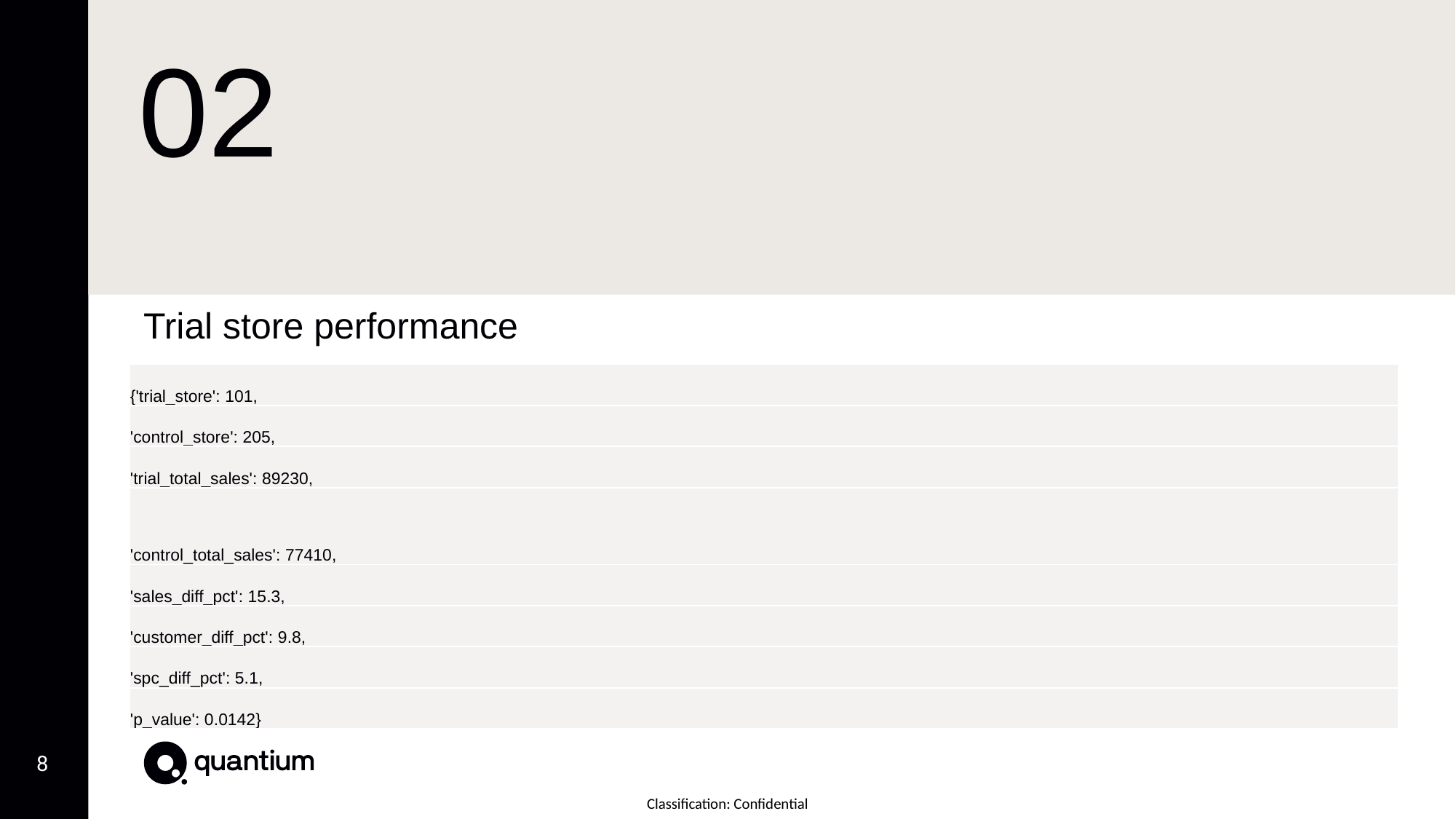

# 02
Trial store performance

| {'trial\_store': 101, |
| --- |
| 'control\_store': 205, |
| 'trial\_total\_sales': 89230, |
| 'control\_total\_sales': 77410, |
| 'sales\_diff\_pct': 15.3, |
| 'customer\_diff\_pct': 9.8, |
| 'spc\_diff\_pct': 5.1, |
| 'p\_value': 0.0142} |